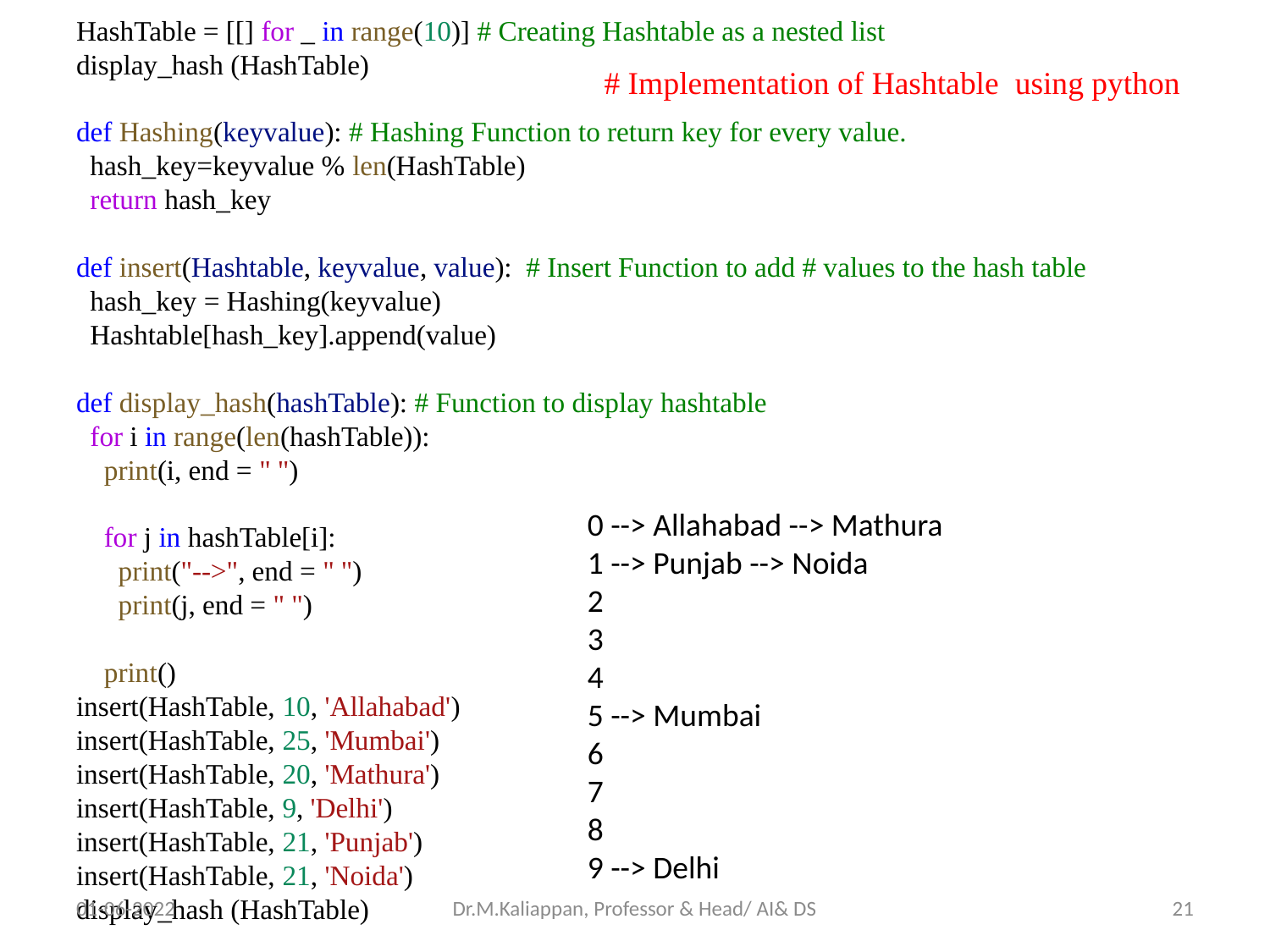

HashTable = [[] for _ in range(10)] # Creating Hashtable as a nested list
display_hash (HashTable)

def Hashing(keyvalue): # Hashing Function to return key for every value.
  hash_key=keyvalue % len(HashTable)
  return hash_key
def insert(Hashtable, keyvalue, value):  # Insert Function to add # values to the hash table
  hash_key = Hashing(keyvalue)
  Hashtable[hash_key].append(value)
def display_hash(hashTable): # Function to display hashtable
  for i in range(len(hashTable)):
    print(i, end = " ")

    for j in hashTable[i]:
      print("-->", end = " ")
      print(j, end = " ")

    print()
insert(HashTable, 10, 'Allahabad')
insert(HashTable, 25, 'Mumbai')
insert(HashTable, 20, 'Mathura')
insert(HashTable, 9, 'Delhi')
insert(HashTable, 21, 'Punjab')
insert(HashTable, 21, 'Noida')
display_hash (HashTable)
# Implementation of Hashtable  using python
0 --> Allahabad --> Mathura
1 --> Punjab --> Noida
2
3
4
5 --> Mumbai
6
7
8
9 --> Delhi
01-06-2022
Dr.M.Kaliappan, Professor & Head/ AI& DS
21